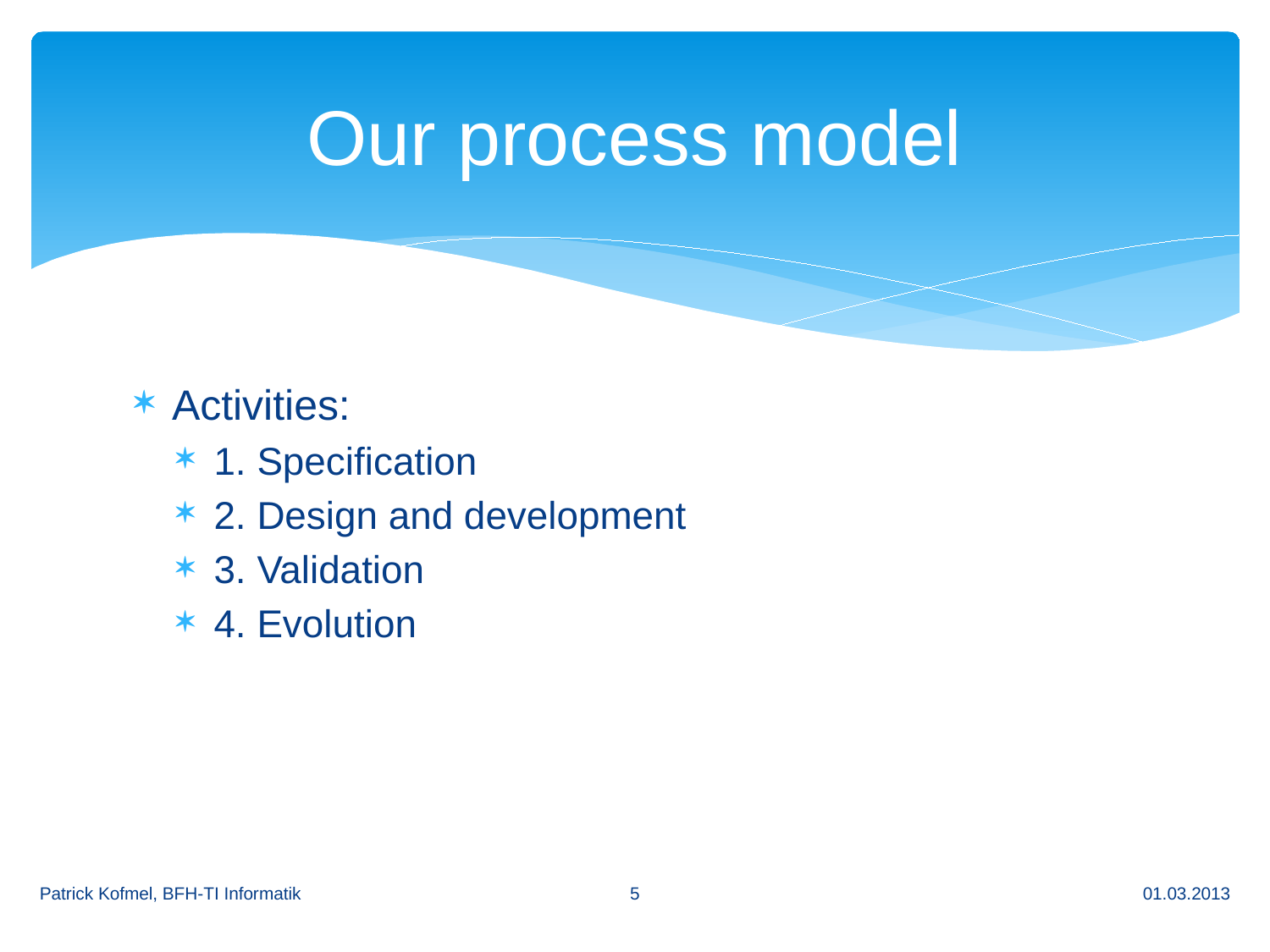

# Our process model
Activities:
1. Specification
2. Design and development
3. Validation
4. Evolution
5
Patrick Kofmel, BFH-TI Informatik
01.03.2013